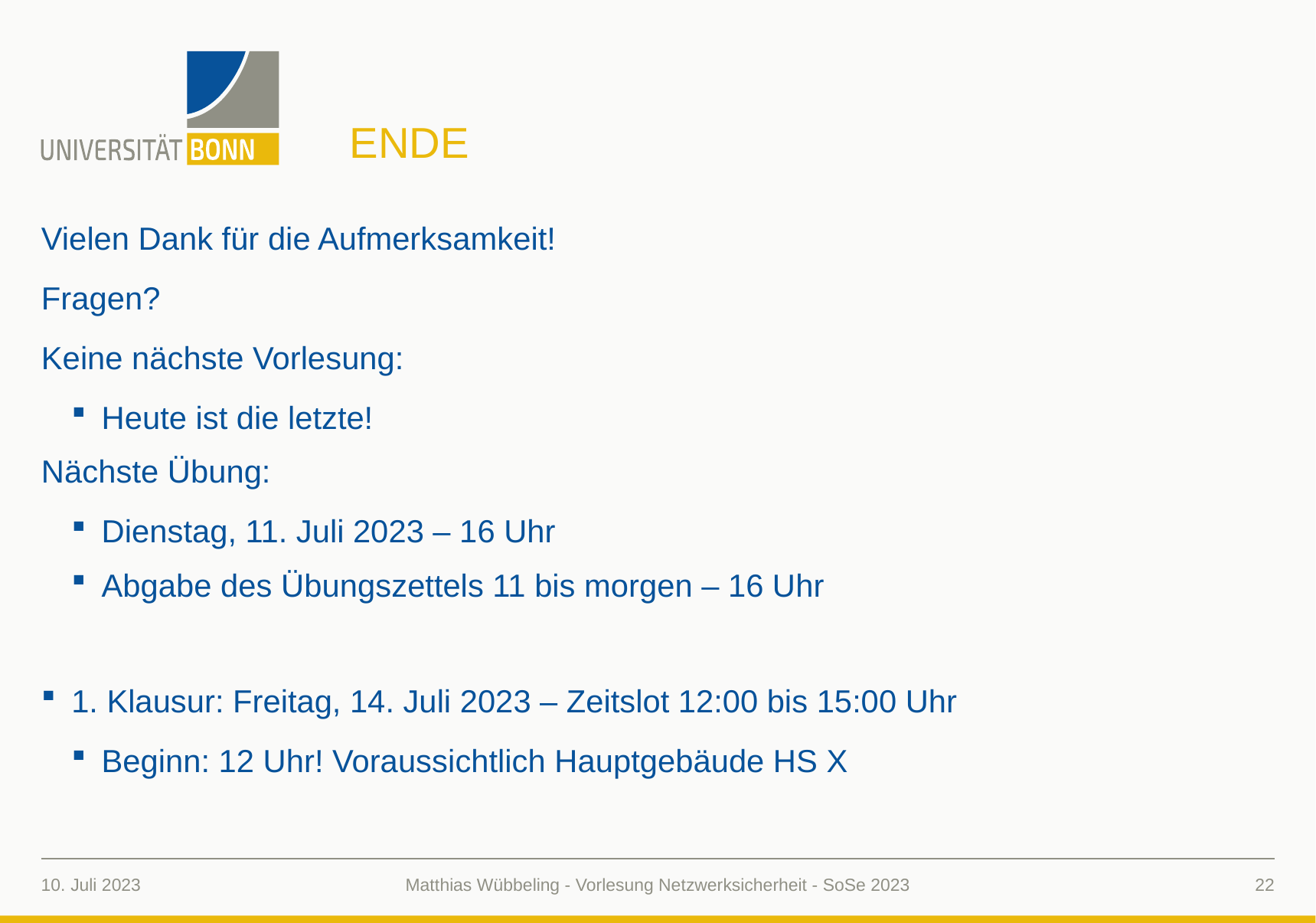

# Ende
Vielen Dank für die Aufmerksamkeit!
Fragen?
Keine nächste Vorlesung:
Heute ist die letzte!
Nächste Übung:
Dienstag, 11. Juli 2023 – 16 Uhr
Abgabe des Übungszettels 11 bis morgen – 16 Uhr

1. Klausur: Freitag, 14. Juli 2023 – Zeitslot 12:00 bis 15:00 Uhr
Beginn: 12 Uhr! Voraussichtlich Hauptgebäude HS X
10. Juli 2023
22
Matthias Wübbeling - Vorlesung Netzwerksicherheit - SoSe 2023